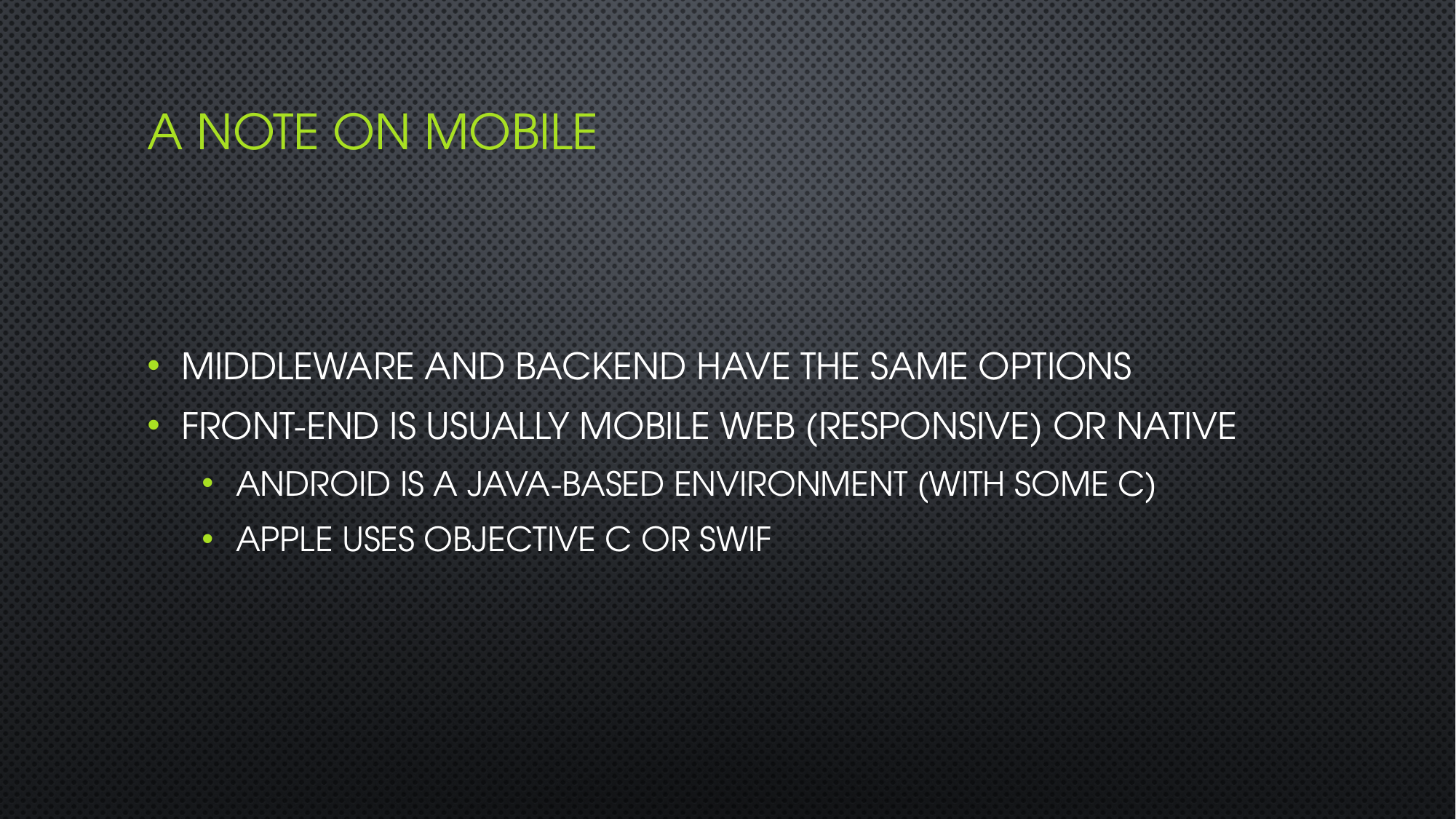

# A note on mobile
Middleware and Backend have the same options
Front-end is usually mobile web (responsive) or Native
Android is a Java-based Environment (with some C)
Apple uses Objective C or Swif